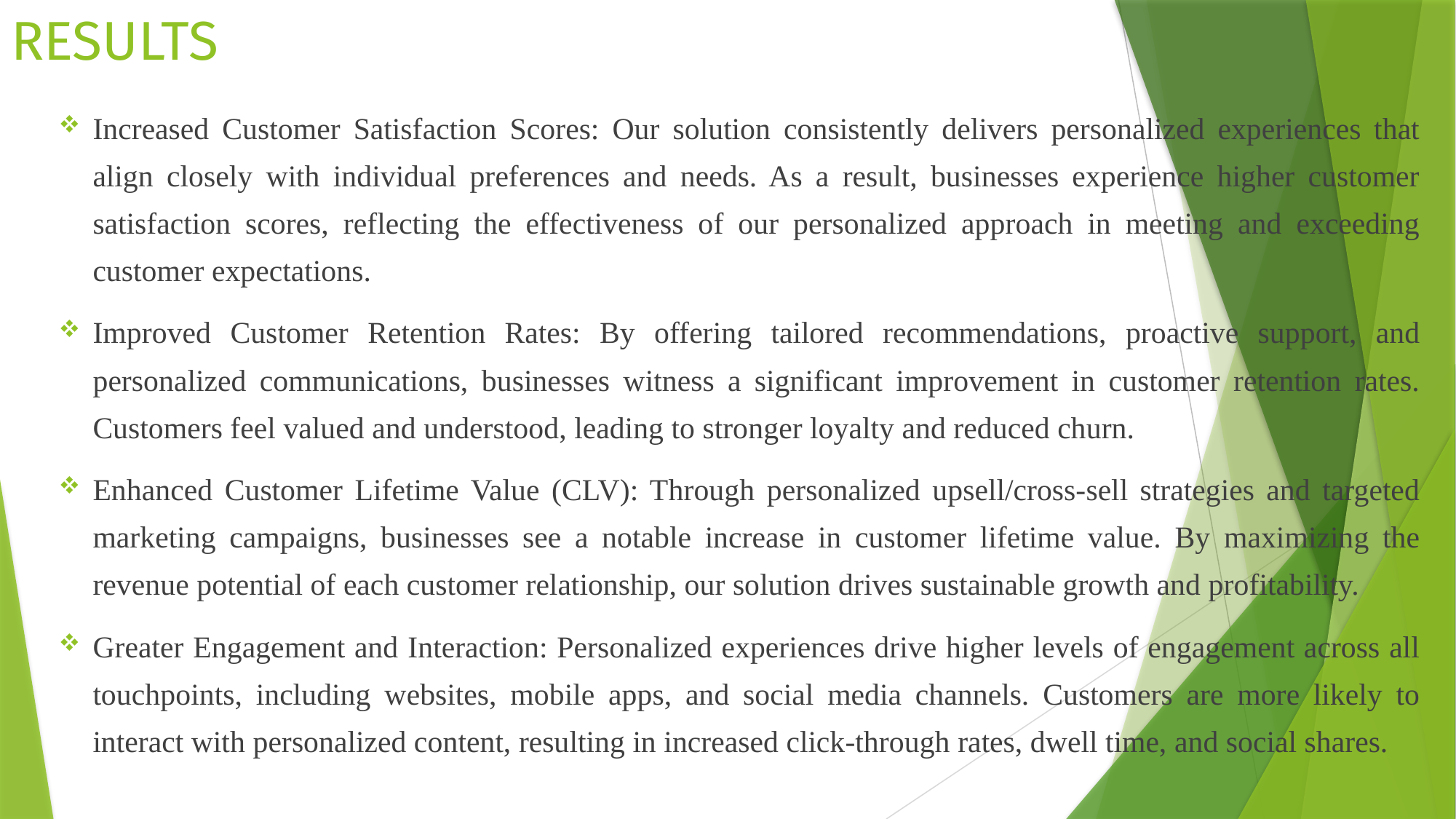

# RESULTS
Increased Customer Satisfaction Scores: Our solution consistently delivers personalized experiences that align closely with individual preferences and needs. As a result, businesses experience higher customer satisfaction scores, reflecting the effectiveness of our personalized approach in meeting and exceeding customer expectations.
Improved Customer Retention Rates: By offering tailored recommendations, proactive support, and personalized communications, businesses witness a significant improvement in customer retention rates. Customers feel valued and understood, leading to stronger loyalty and reduced churn.
Enhanced Customer Lifetime Value (CLV): Through personalized upsell/cross-sell strategies and targeted marketing campaigns, businesses see a notable increase in customer lifetime value. By maximizing the revenue potential of each customer relationship, our solution drives sustainable growth and profitability.
Greater Engagement and Interaction: Personalized experiences drive higher levels of engagement across all touchpoints, including websites, mobile apps, and social media channels. Customers are more likely to interact with personalized content, resulting in increased click-through rates, dwell time, and social shares.